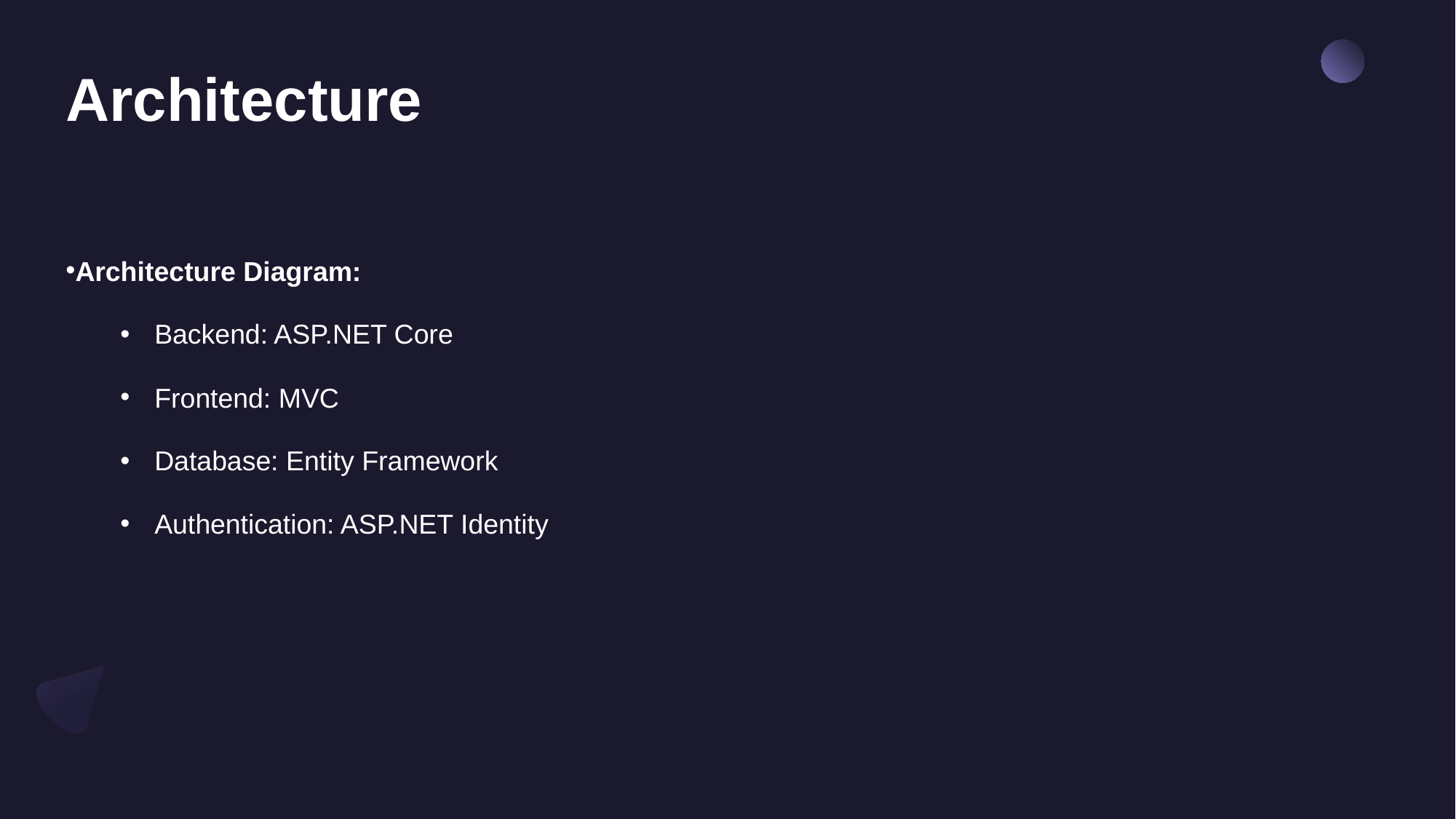

# Architecture
Architecture Diagram:
Backend: ASP.NET Core
Frontend: MVC
Database: Entity Framework
Authentication: ASP.NET Identity